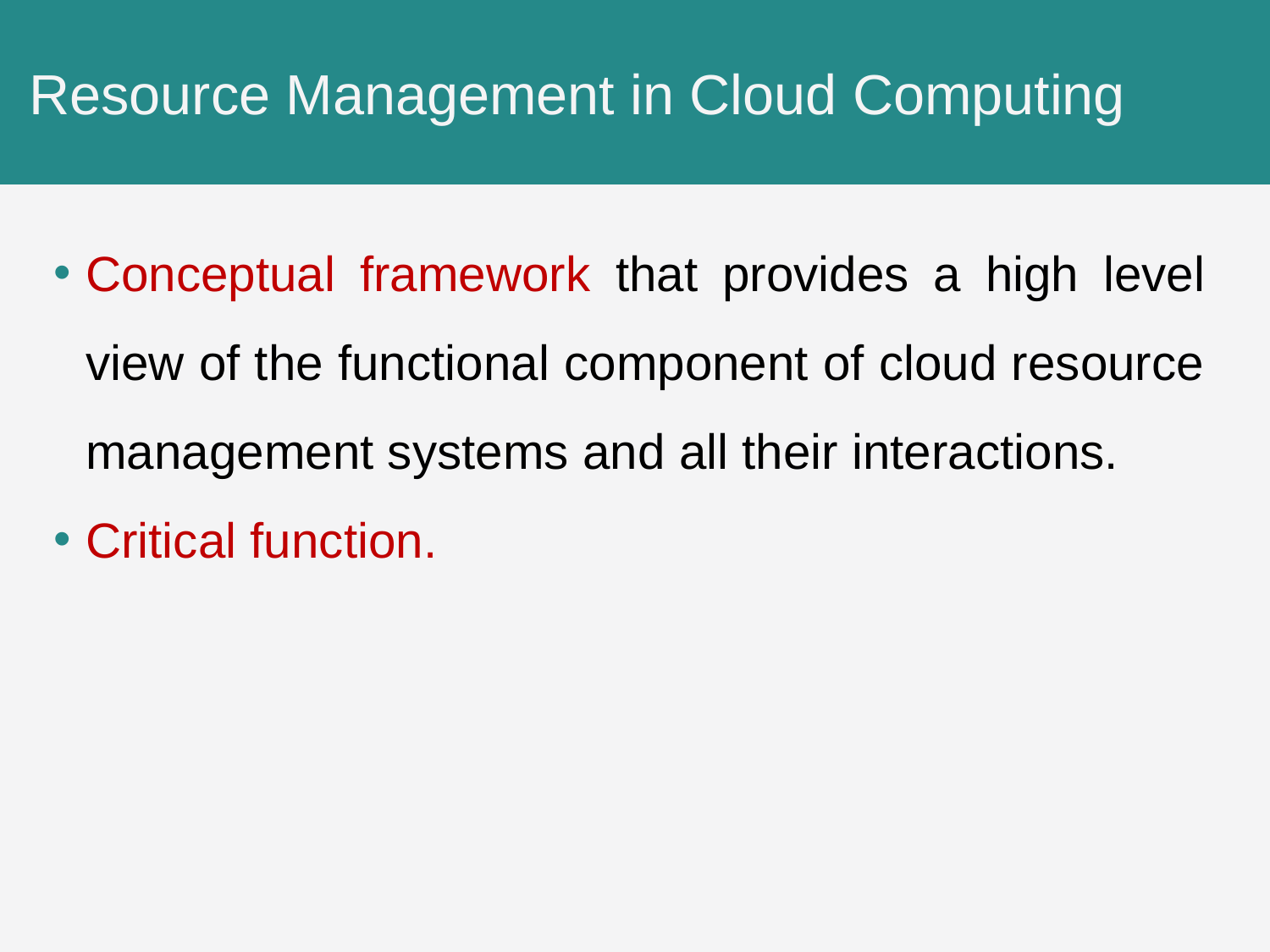

# Resource Management in Cloud Computing
Conceptual framework that provides a high level view of the functional component of cloud resource management systems and all their interactions.
Critical function.